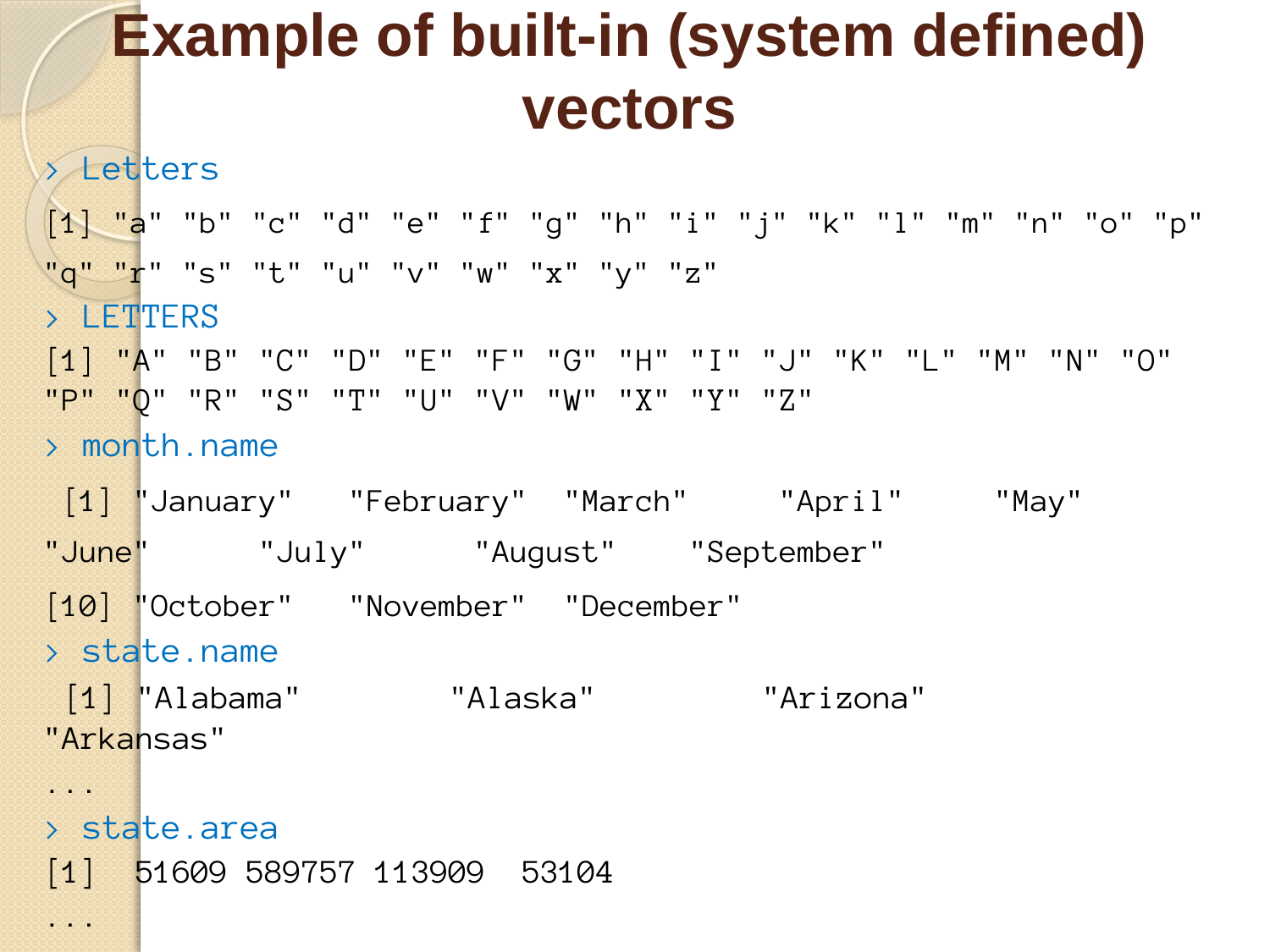

# Example of built-in (system defined) vectors
> Letters
[1] "a" "b" "c" "d" "e" "f" "g" "h" "i" "j" "k" "l" "m" "n" "o" "p" "q" "r" "s" "t" "u" "v" "w" "x" "y" "z"
> LETTERS
[1] "A" "B" "C" "D" "E" "F" "G" "H" "I" "J" "K" "L" "M" "N" "O" "P" "Q" "R" "S" "T" "U" "V" "W" "X" "Y" "Z"
> month.name
 [1] "January"   "February"  "March"     "April"     "May"       "June"      "July"      "August"    "September"
[10] "October"   "November"  "December"
> state.name
 [1] "Alabama"        "Alaska"         "Arizona"        "Arkansas"
...
> state.area
[1]  51609 589757 113909  53104
...